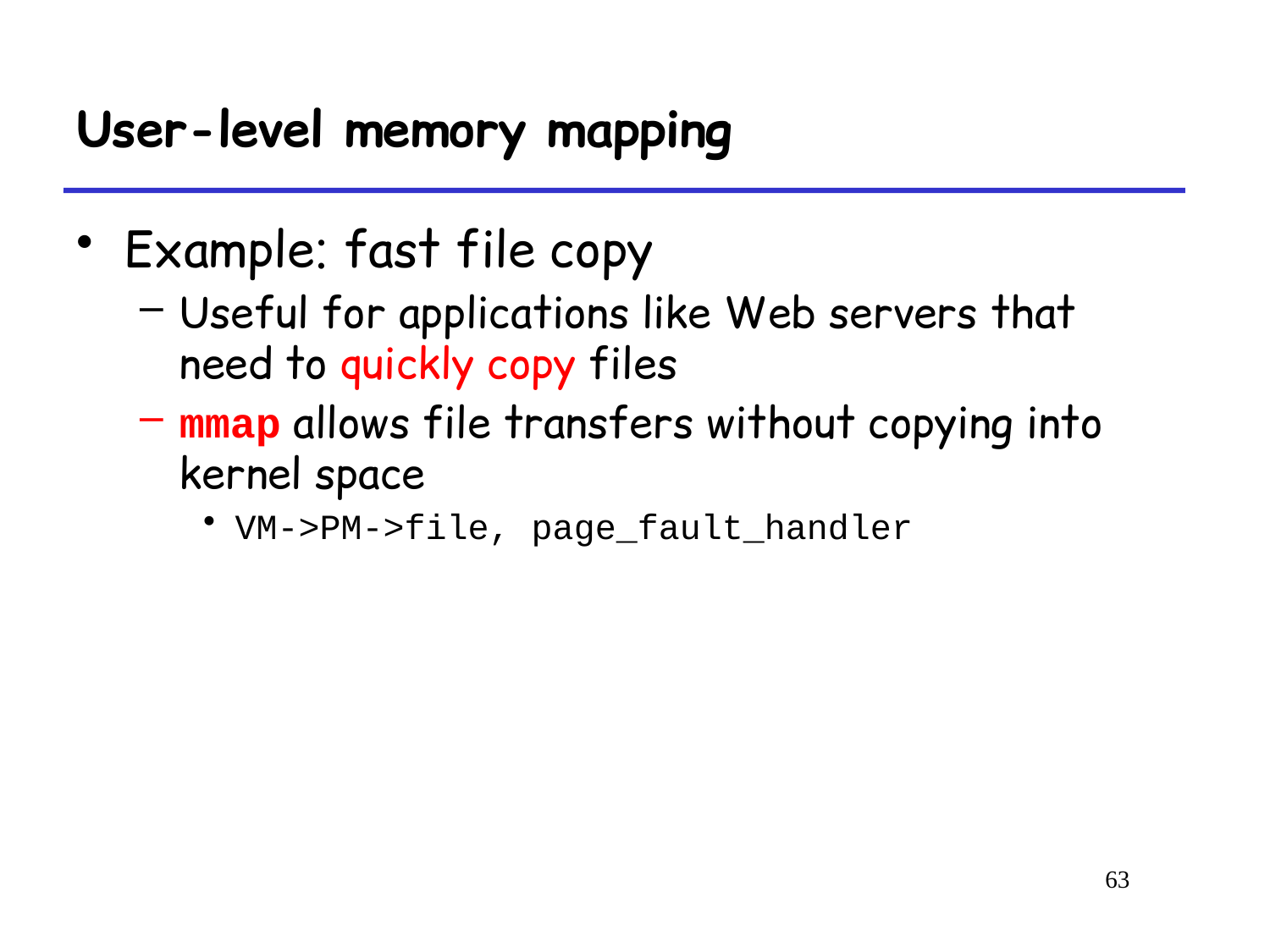

User-level memory mapping
Example: fast file copy
Useful for applications like Web servers that need to quickly copy files
mmap allows file transfers without copying into kernel space
VM->PM->file, page_fault_handler

# 63